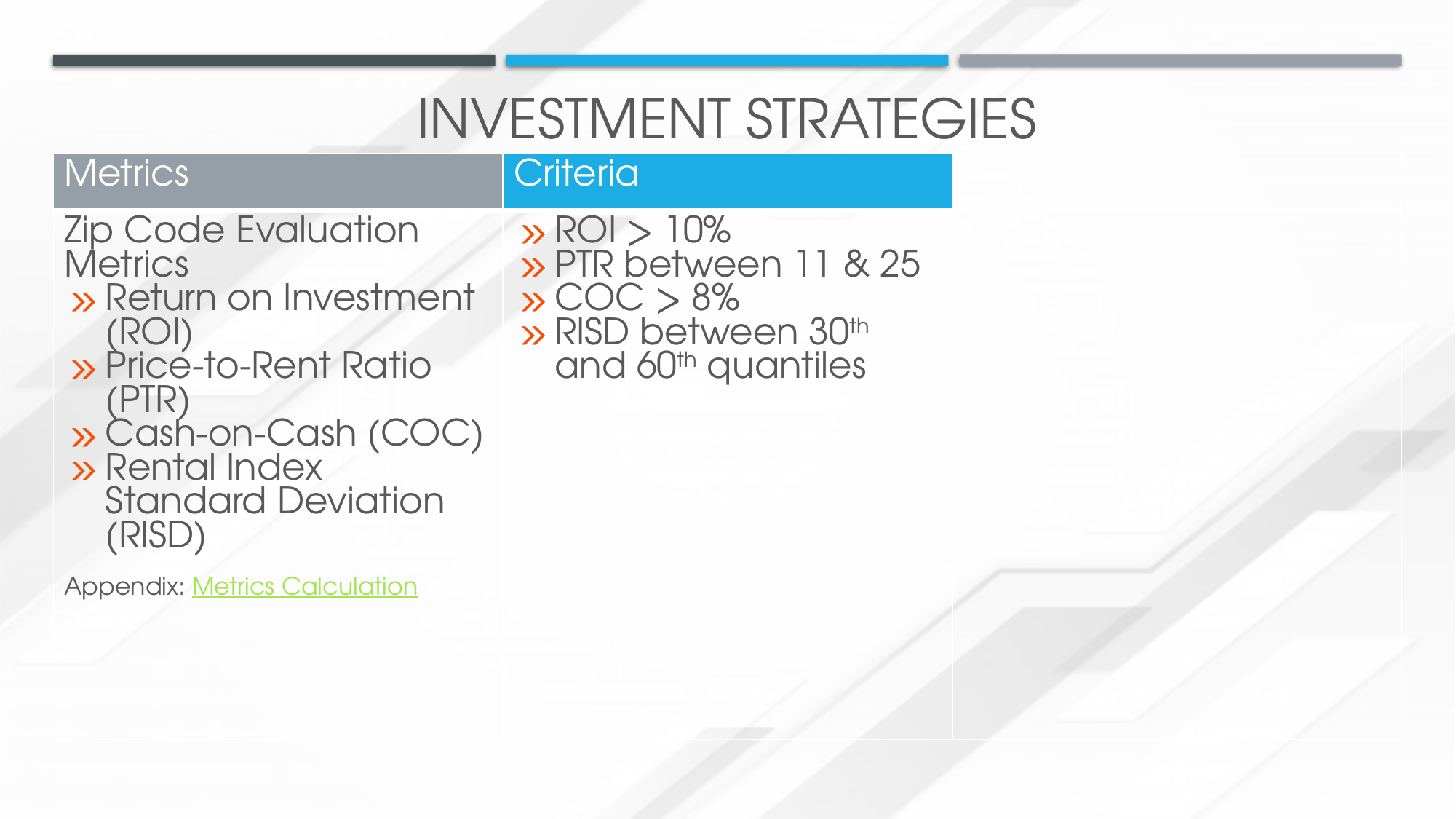

# Investment Strategies
| Metrics | Criteria |  |
| --- | --- | --- |
| Zip Code Evaluation Metrics Return on Investment (ROI) Price-to-Rent Ratio (PTR) Cash-on-Cash (COC) Rental Index Standard Deviation (RISD) Appendix: Metrics Calculation | ROI > 10% PTR between 11 & 25 COC > 8% RISD between 30th and 60th quantiles |  |